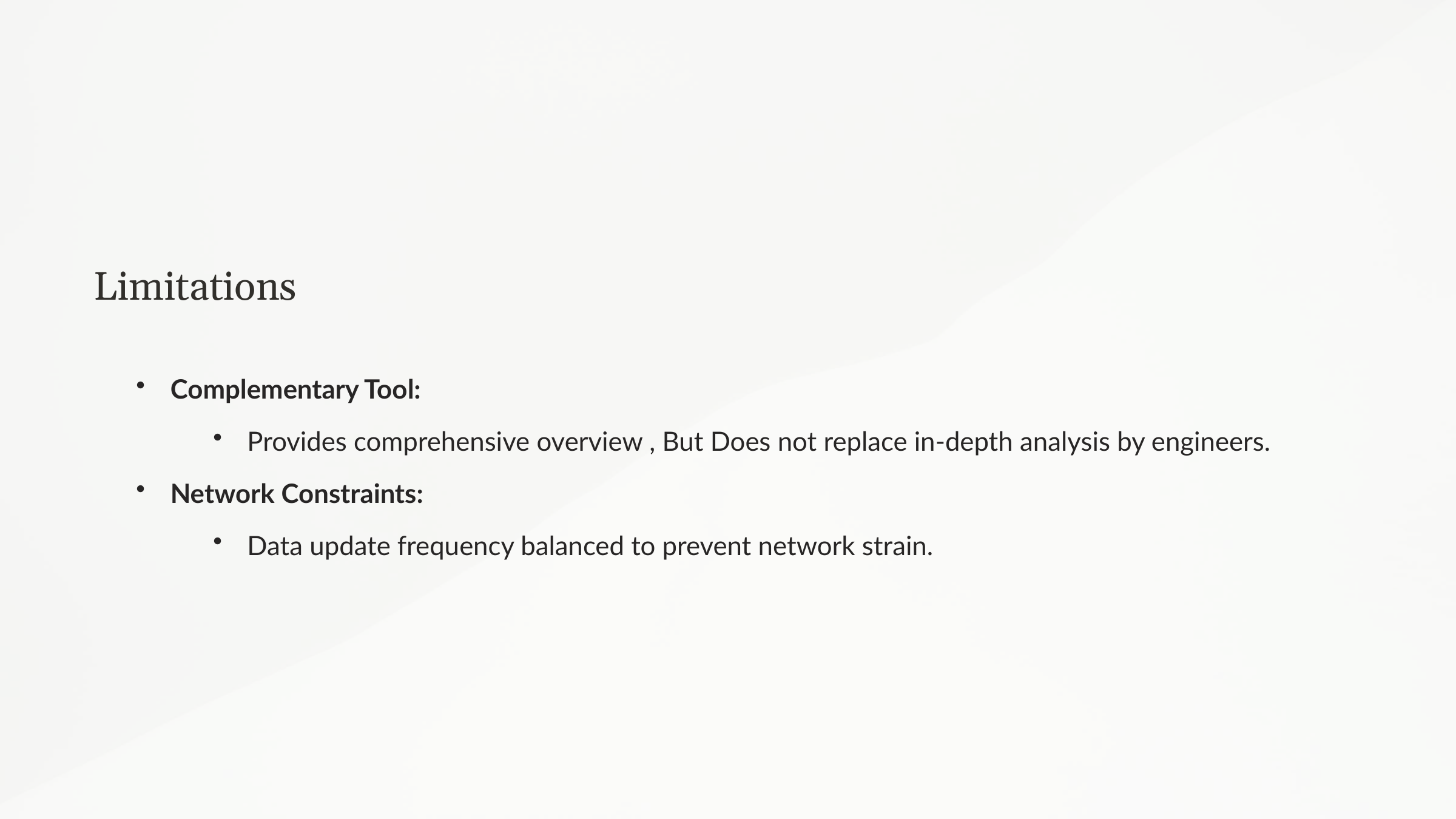

Limitations
Complementary Tool:
Provides comprehensive overview , But Does not replace in-depth analysis by engineers.
Network Constraints:
Data update frequency balanced to prevent network strain.